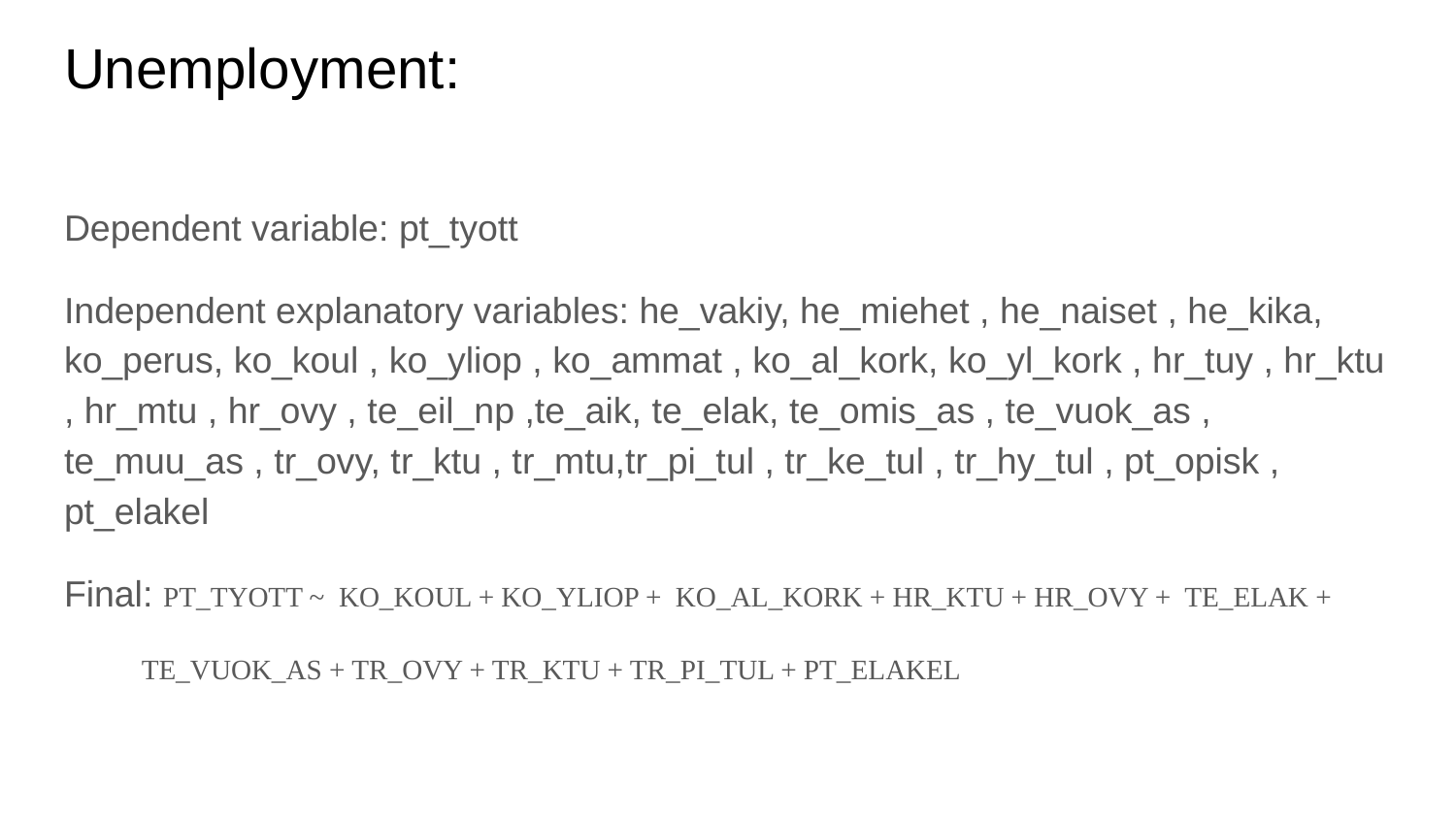

# Unemployment:
Dependent variable: pt_tyott
Independent explanatory variables: he_vakiy, he_miehet , he_naiset , he_kika, ko_perus, ko_koul , ko_yliop , ko_ammat , ko_al_kork, ko_yl_kork , hr_tuy , hr_ktu , hr_mtu , hr_ovy , te_eil_np ,te_aik, te_elak, te_omis_as , te_vuok_as , te_muu_as , tr_ovy, tr_ktu , tr_mtu,tr_pi_tul , tr_ke_tul , tr_hy_tul , pt_opisk , pt_elakel
Final: PT_TYOTT ~  KO_KOUL + KO_YLIOP +  KO_AL_KORK + HR_KTU + HR_OVY +  TE_ELAK +
           TE_VUOK_AS + TR_OVY + TR_KTU + TR_PI_TUL + PT_ELAKEL